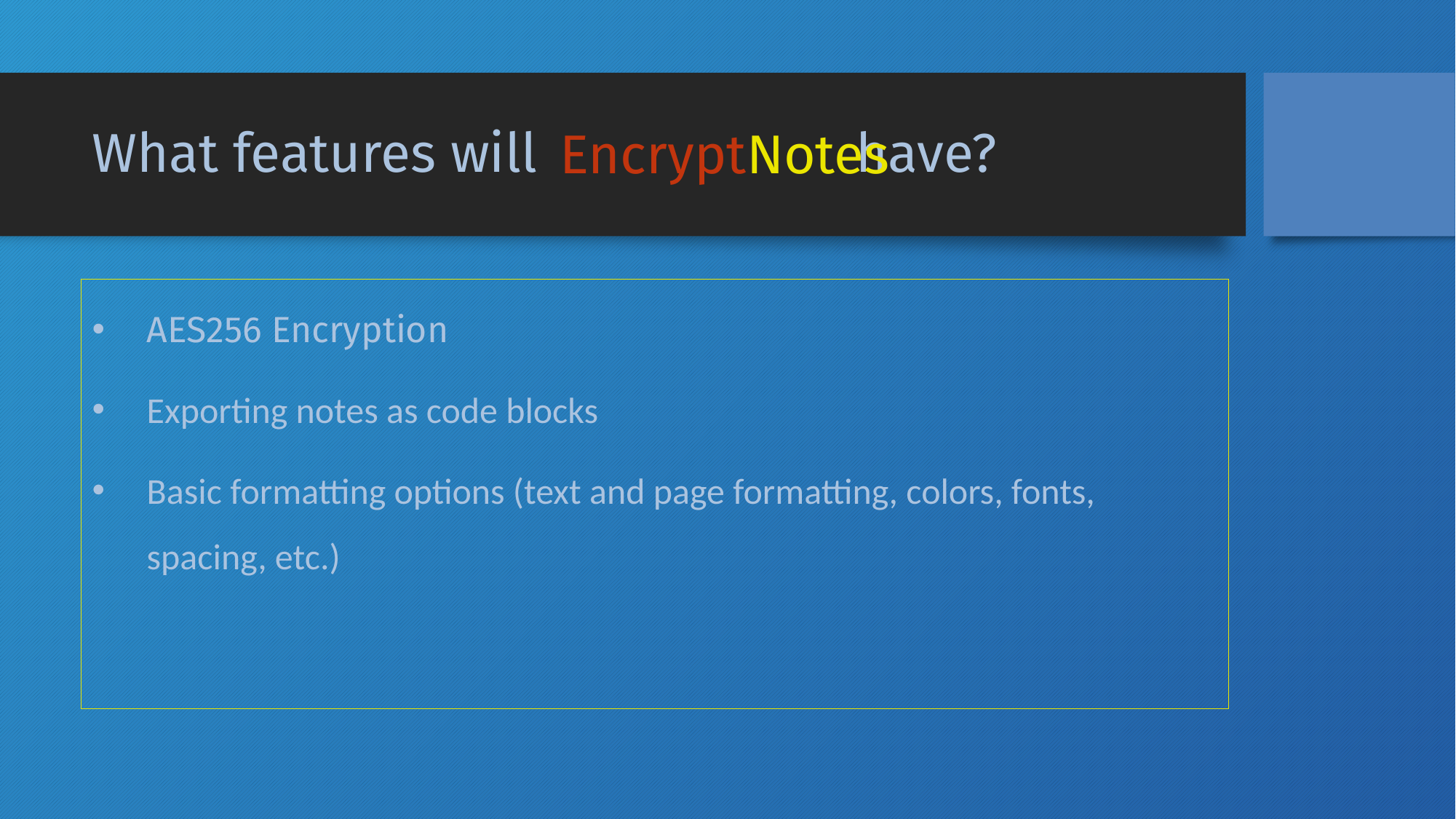

# What features will                      have?
EncryptNotes
AES256 Encryption
Exporting notes as code blocks
Basic formatting options (text and page formatting, colors, fonts, spacing, etc.)